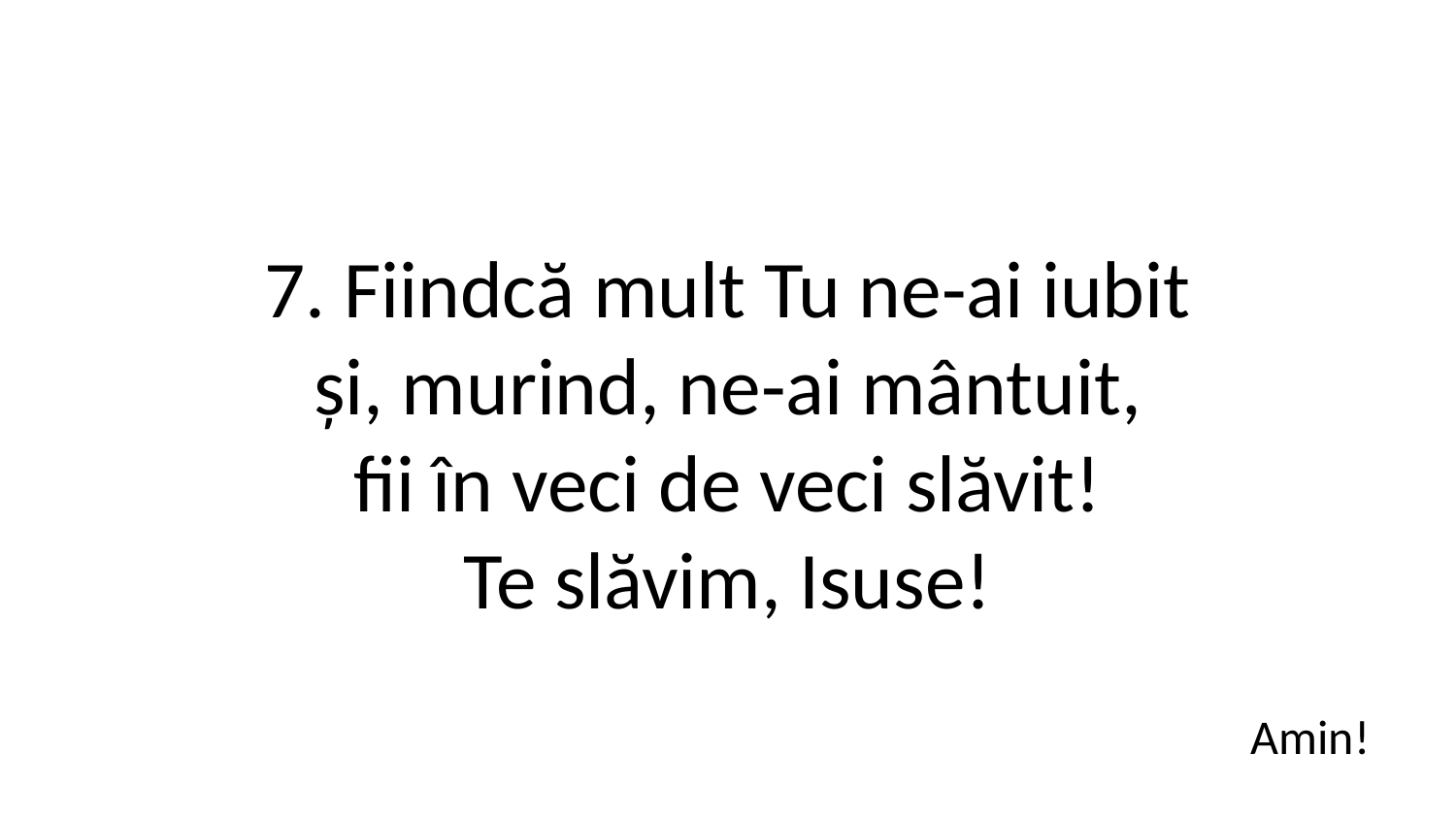

7. Fiindcă mult Tu ne-ai iubit
și, murind, ne-ai mântuit,
fii în veci de veci slăvit!
Te slăvim, Isuse!

Amin!